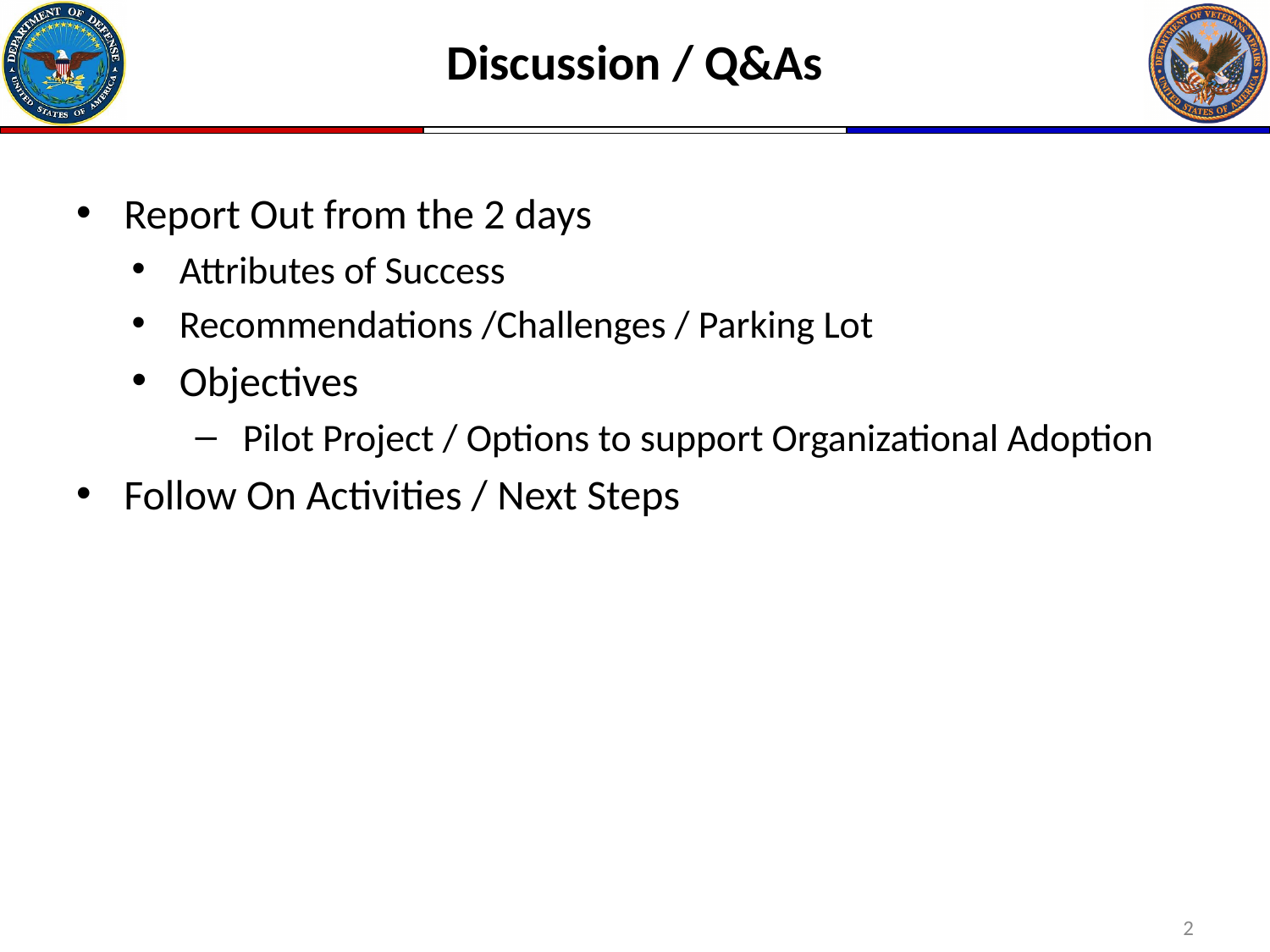

# Discussion / Q&As
Report Out from the 2 days
Attributes of Success
Recommendations /Challenges / Parking Lot
Objectives
Pilot Project / Options to support Organizational Adoption
Follow On Activities / Next Steps

2